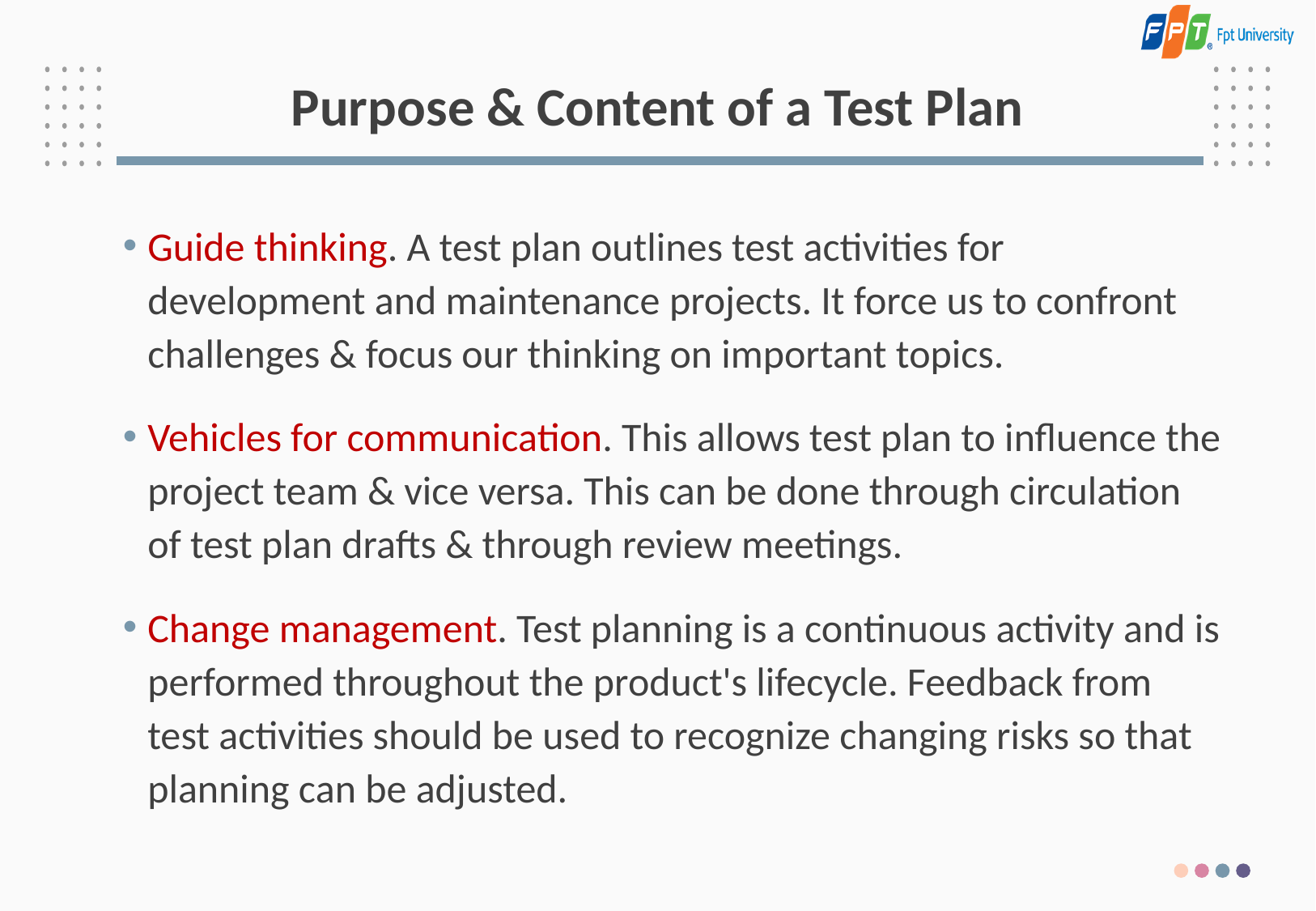

# Purpose & Content of a Test Plan
Guide thinking. A test plan outlines test activities for development and maintenance projects. It force us to confront challenges & focus our thinking on important topics.
Vehicles for communication. This allows test plan to influence the project team & vice versa. This can be done through circulation of test plan drafts & through review meetings.
Change management. Test planning is a continuous activity and is performed throughout the product's lifecycle. Feedback from test activities should be used to recognize changing risks so that planning can be adjusted.